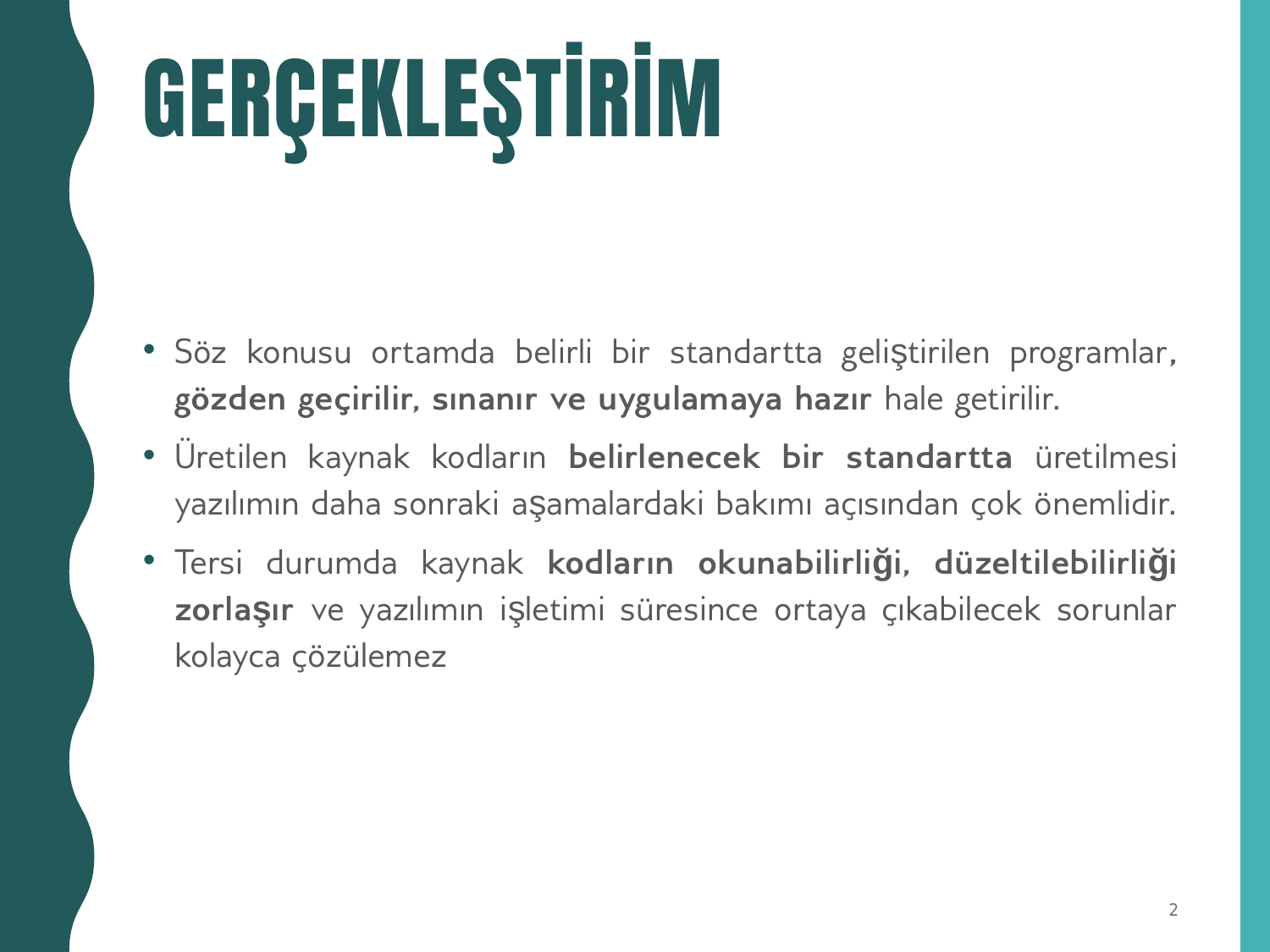

# GERÇEKLEŞTİRİM
Söz konusu ortamda belirli bir standartta geliştirilen programlar, gözden geçirilir, sınanır ve uygulamaya hazır hale getirilir.
Üretilen kaynak kodların belirlenecek bir standartta üretilmesi yazılımın daha sonraki aşamalardaki bakımı açısından çok önemlidir.
Tersi durumda kaynak kodların okunabilirliği, düzeltilebilirliği zorlaşır ve yazılımın işletimi süresince ortaya çıkabilecek sorunlar kolayca çözülemez

2